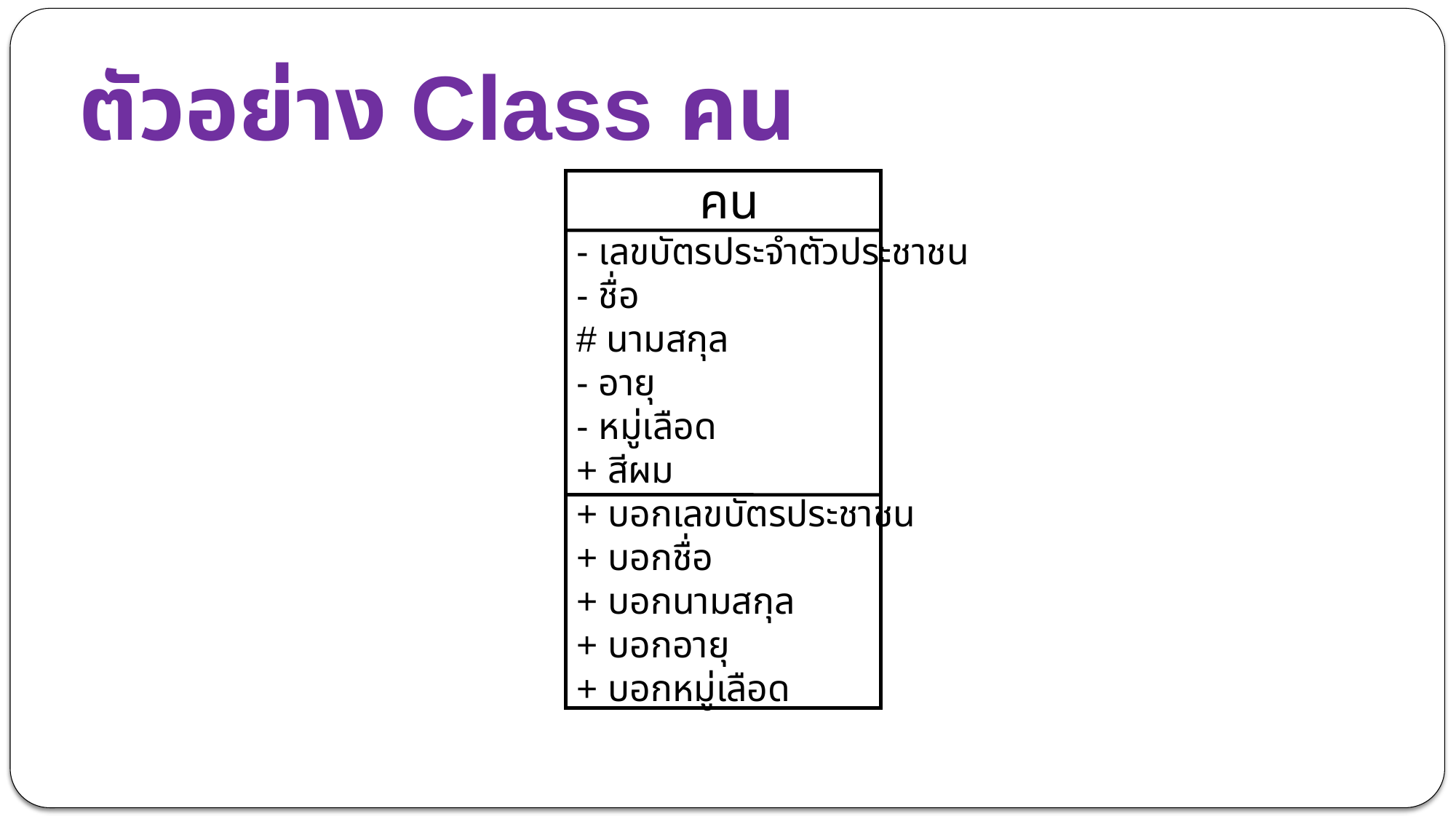

# ตัวอย่าง Class คน
             คน
- เลขบัตรประจำตัวประชาชน
- ชื่อ
# นามสกุล
- อายุ
- หมู่เลือด
+ สีผม
+ บอกเลขบัตรประชาชน
+ บอกชื่อ
+ บอกนามสกุล
+ บอกอายุ
+ บอกหมู่เลือด